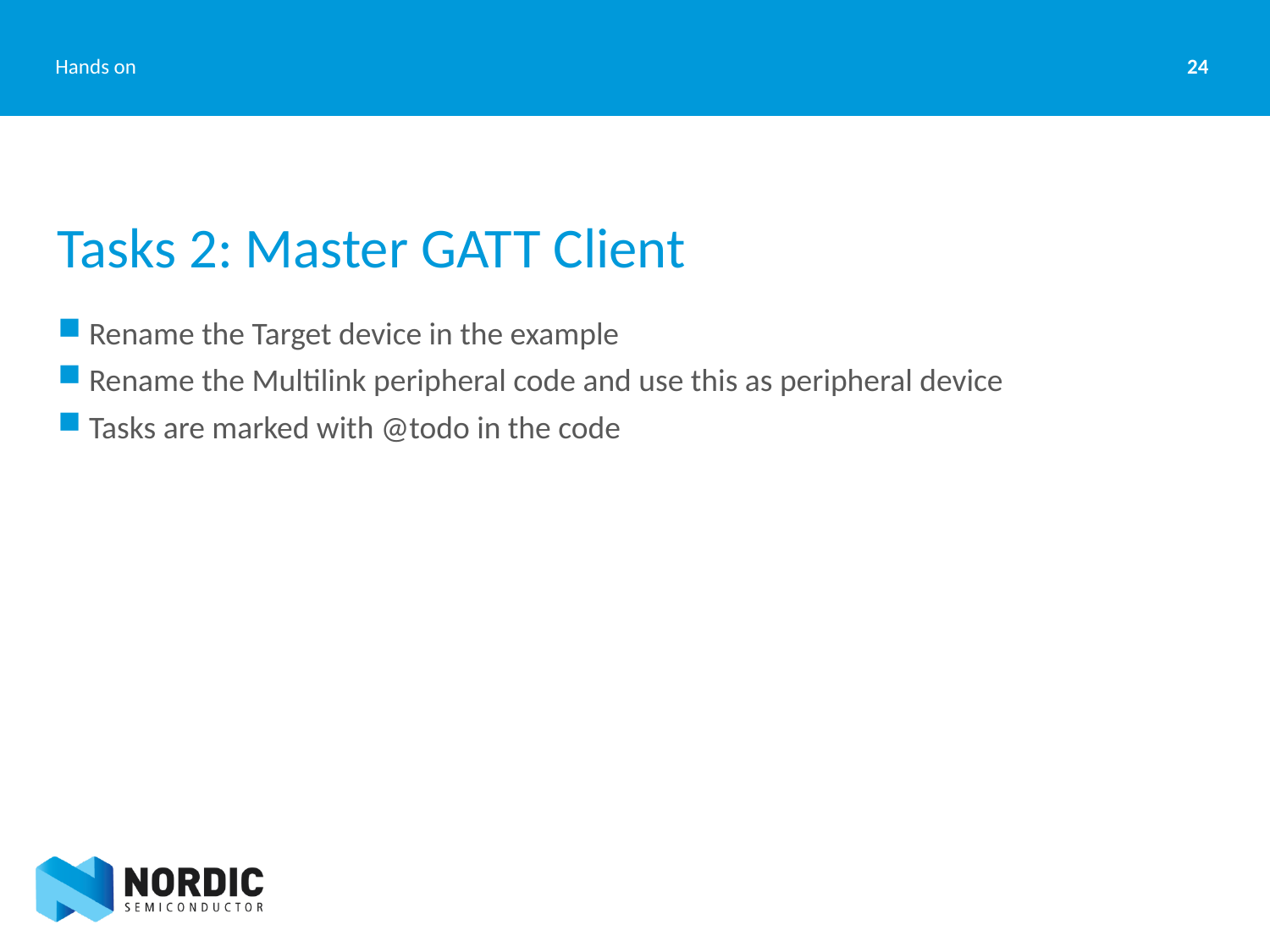

24
Hands on
# Tasks 2: Master GATT Client
Rename the Target device in the example
Rename the Multilink peripheral code and use this as peripheral device
Tasks are marked with @todo in the code